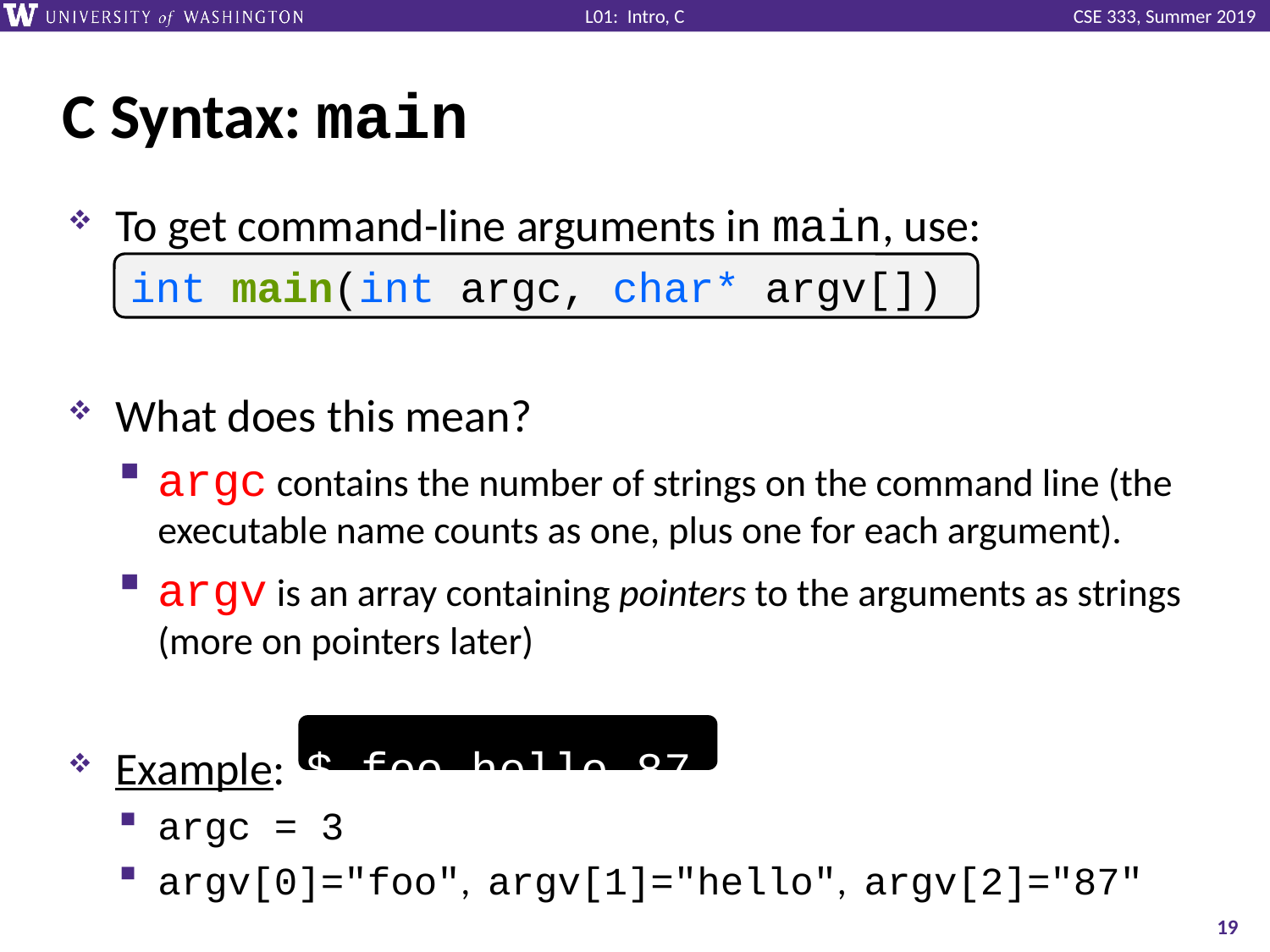

# C Syntax: main
To get command-line arguments in main, use:
int main(int argc, char* argv[])

What does this mean?
argc contains the number of strings on the command line (the executable name counts as one, plus one for each argument).
argv is an array containing pointers to the arguments as strings (more on pointers later)

Example:  $ foo hello 87
argc = 3
argv[0]="foo",  argv[1]="hello",  argv[2]="87"
int main(int argc, char* argv[])

19